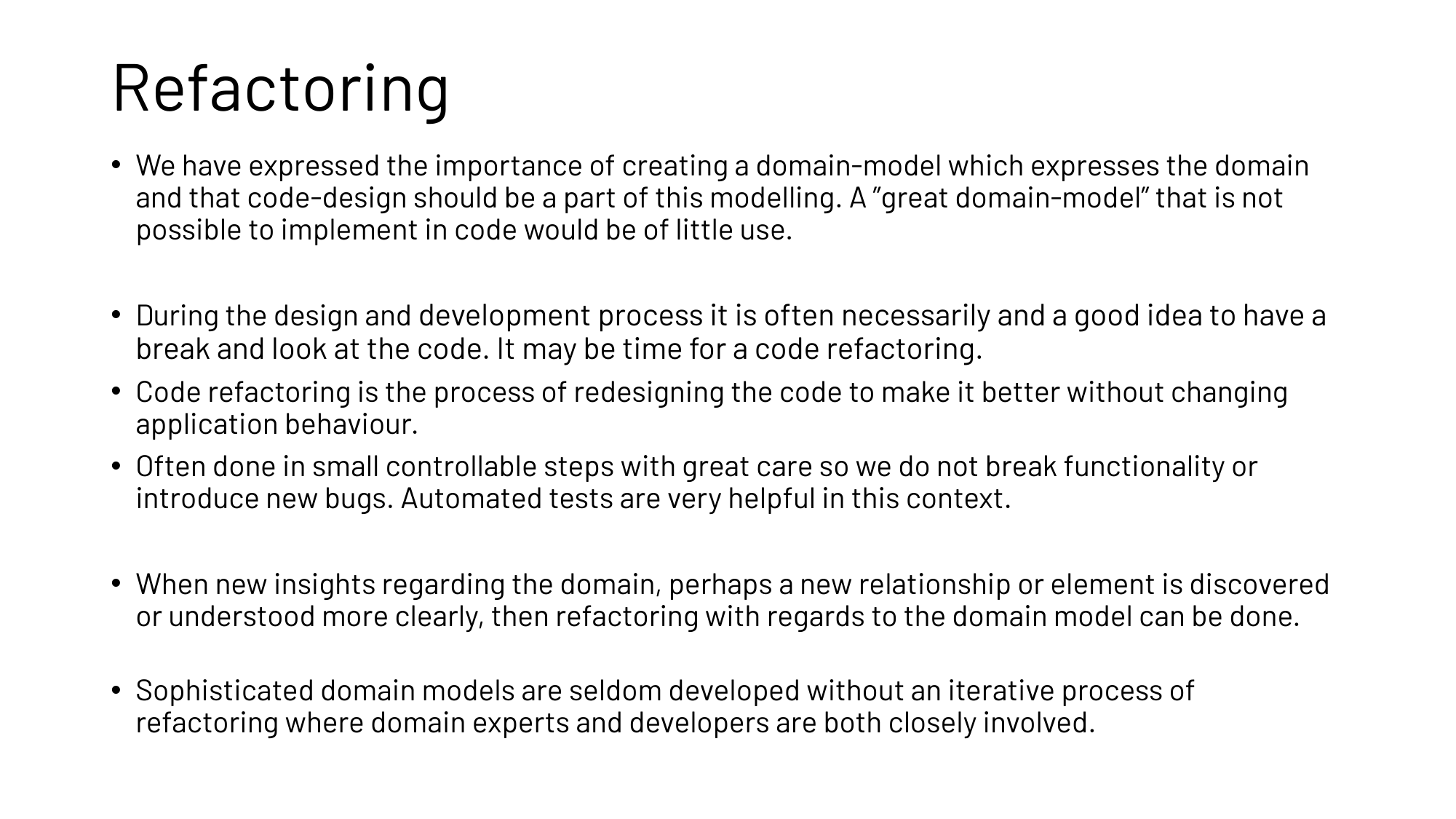

# Refactoring
We have expressed the importance of creating a domain-model which expresses the domain and that code-design should be a part of this modelling. A ”great domain-model” that is not possible to implement in code would be of little use.

During the design and development process it is often necessarily and a good idea to have a break and look at the code. It may be time for a code refactoring.
Code refactoring is the process of redesigning the code to make it better without changing application behaviour.
Often done in small controllable steps with great care so we do not break functionality or introduce new bugs. Automated tests are very helpful in this context.

When new insights regarding the domain, perhaps a new relationship or element is discovered or understood more clearly, then refactoring with regards to the domain model can be done.
Sophisticated domain models are seldom developed without an iterative process of refactoring where domain experts and developers are both closely involved.